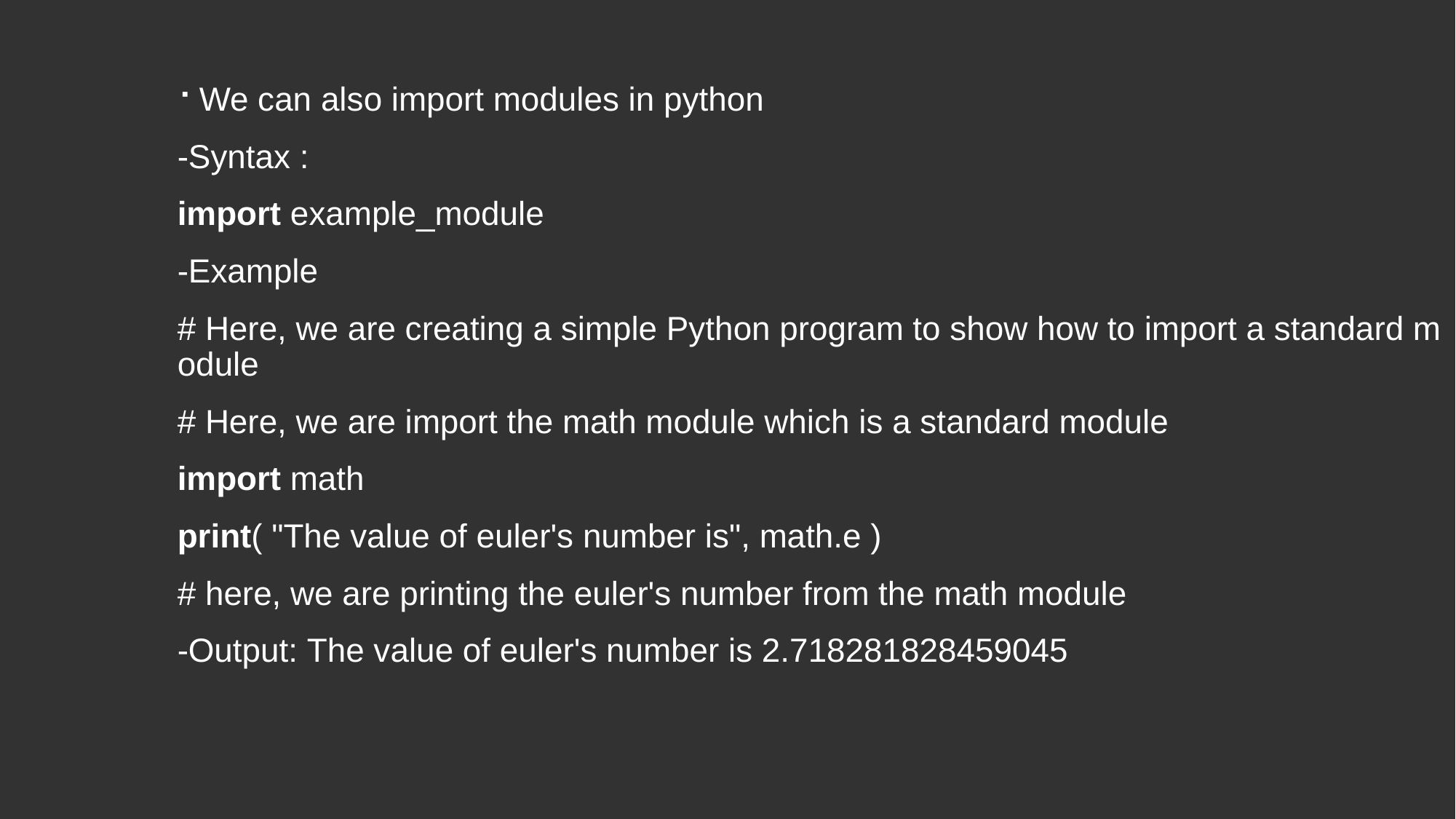

We can also import modules in python
-Syntax :
import example_module
-Example
# Here, we are creating a simple Python program to show how to import a standard module
# Here, we are import the math module which is a standard module
import math
print( "The value of euler's number is", math.e )
# here, we are printing the euler's number from the math module
-Output: The value of euler's number is 2.718281828459045